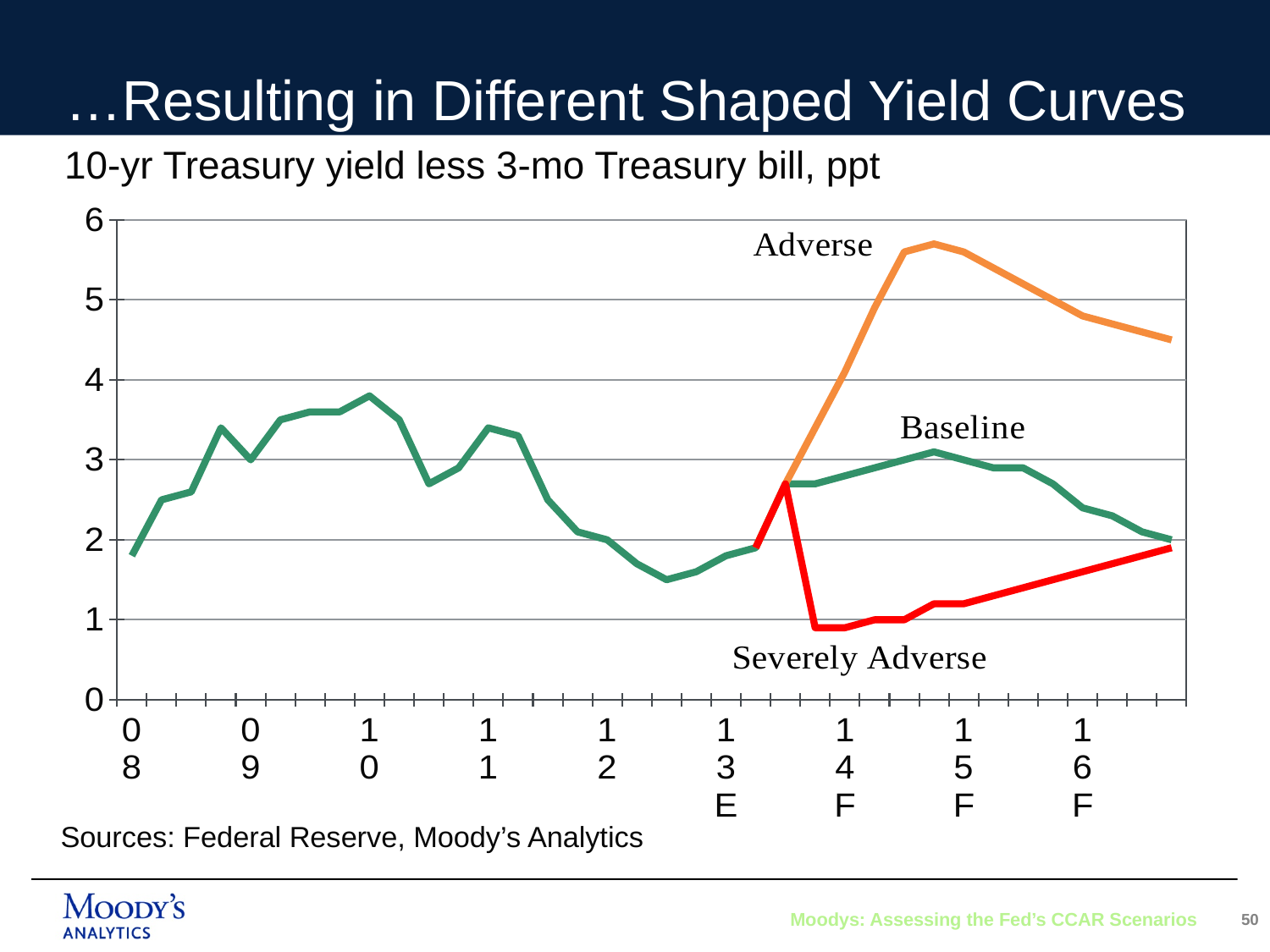

# …Resulting in Different Shaped Yield Curves
10-yr Treasury yield less 3-mo Treasury bill, ppt

### Chart

| Category | Baseline | Adverse | Severely Adverse |
|---|---|---|---|
| 08 | 1.8 | None | None |
|  | 2.499999999999999 | None | None |
|  | 2.599999999999999 | None | None |
|  | 3.4 | None | None |
| 09 | 3.0 | None | None |
|  | 3.5 | None | None |
|  | 3.599999999999999 | None | None |
|  | 3.6 | None | None |
| 10 | 3.8 | None | None |
|  | 3.5 | None | None |
|  | 2.7 | None | None |
|  | 2.9 | None | None |
| 11 | 3.4 | None | None |
|  | 3.3 | None | None |
|  | 2.5 | None | None |
|  | 2.1 | None | None |
| 12 | 2.0 | None | None |
|  | 1.7 | None | None |
|  | 1.5 | None | None |
|  | 1.6 | None | None |
| 13E | 1.8 | None | None |
|  | 1.9 | 1.9 | 1.9 |
|  | 2.7 | 2.7 | 2.7 |
|  | 2.7 | 3.4 | 0.9 |
| 14F | 2.8 | 4.100000000000001 | 0.9 |
|  | 2.9 | 4.9 | 1.0 |
|  | 3.0 | 5.6 | 1.0 |
|  | 3.099999999999999 | 5.7 | 1.2 |
| 15F | 3.0 | 5.6 | 1.2 |
|  | 2.9 | 5.4 | 1.3 |
|  | 2.9 | 5.2 | 1.4 |
|  | 2.7 | 5.0 | 1.5 |
| 16F | 2.4 | 4.800000000000001 | 1.6 |
Sources: Federal Reserve, Moody’s Analytics
Moodys: Assessing the Fed’s CCAR Scenarios